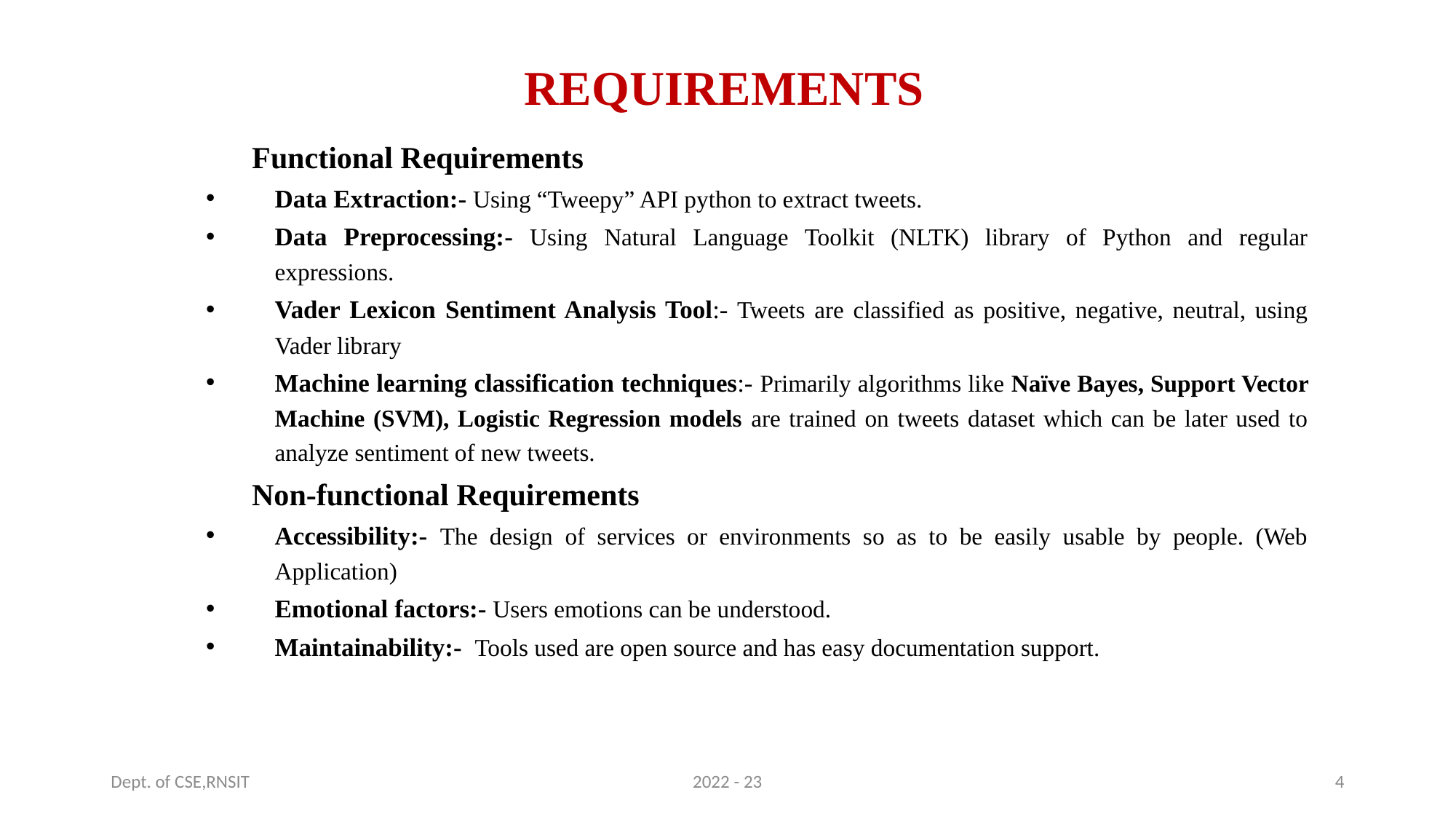

# REQUIREMENTS
Functional Requirements
Data Extraction:- Using “Tweepy” API python to extract tweets.
Data Preprocessing:- Using Natural Language Toolkit (NLTK) library of Python and regular expressions.
Vader Lexicon Sentiment Analysis Tool:- Tweets are classified as positive, negative, neutral, using Vader library
Machine learning classification techniques:- Primarily algorithms like Naïve Bayes, Support Vector Machine (SVM), Logistic Regression models are trained on tweets dataset which can be later used to analyze sentiment of new tweets.
Non-functional Requirements
Accessibility:- The design of services or environments so as to be easily usable by people. (Web Application)
Emotional factors:- Users emotions can be understood.
Maintainability:-  Tools used are open source and has easy documentation support.

Dept. of CSE,RNSIT
2022 - 23
4